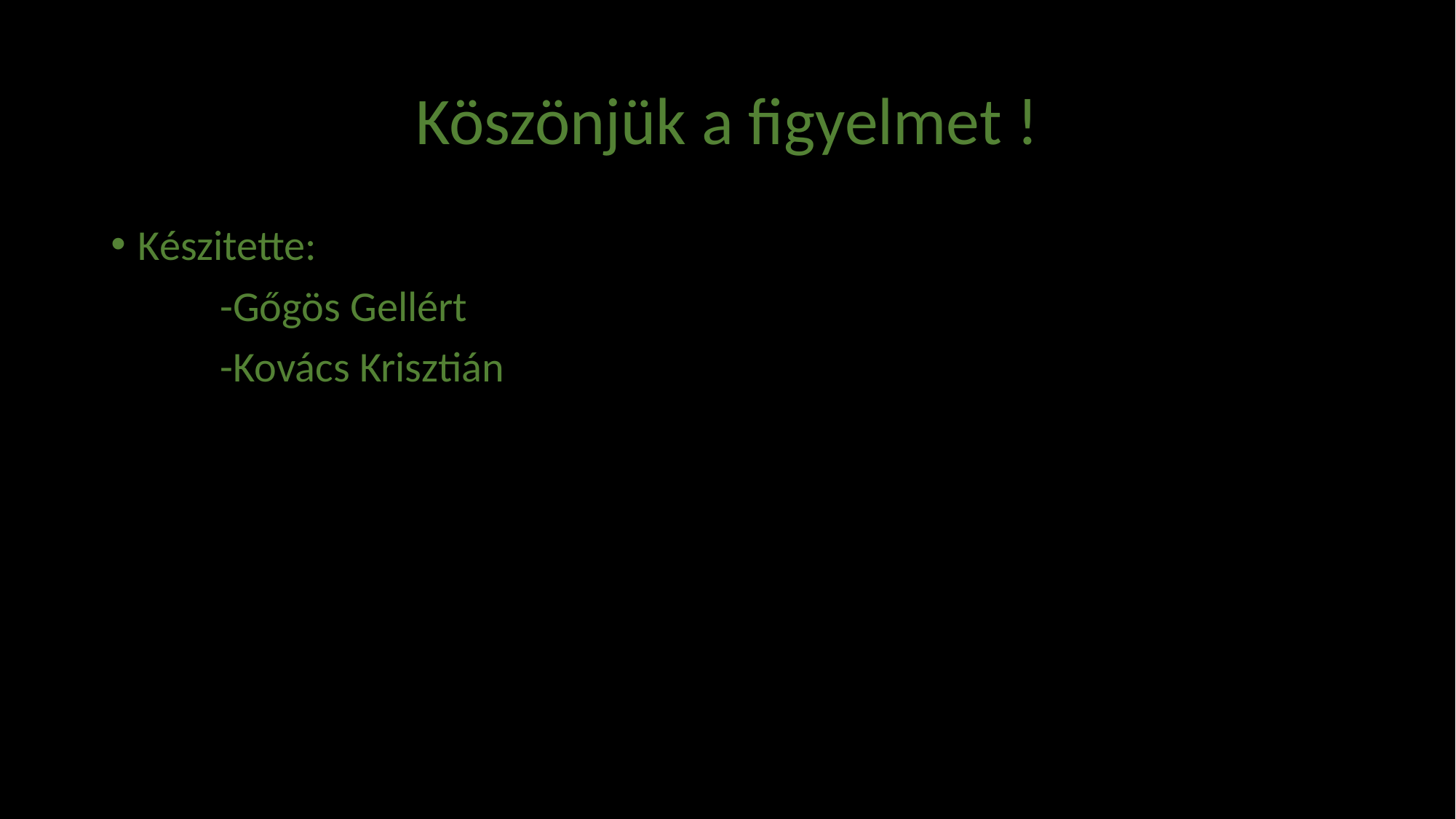

# Köszönjük a figyelmet !
Készitette:
	-Gőgös Gellért
	-Kovács Krisztián